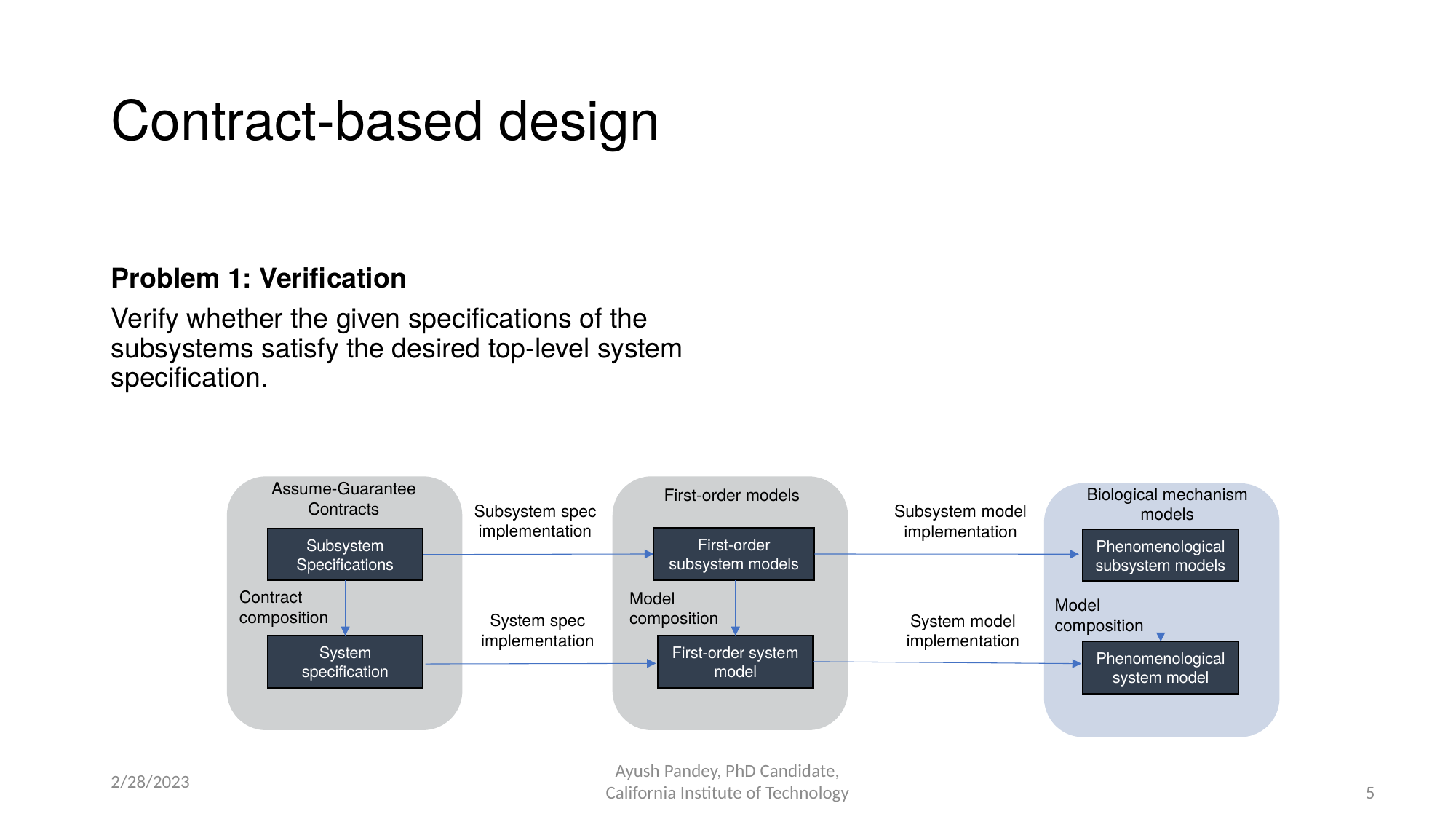

# Contract-based design
Problem 1: Verification
Verify whether the given specifications of the subsystems satisfy the desired top-level system specification.
Assume-Guarantee Contracts

Subsystem Specifications

First-order subsystem models
Biological mechanism models
First-order models

Subsystem spec implementation
Subsystem model implementation
Phenomenological subsystem models
Contract
composition
Model composition
Model composition
System spec implementation
System model implementation
System specification
First-order system model
Phenomenological system model
2/28/2023
Ayush Pandey, PhD Candidate,
California Institute of Technology
5